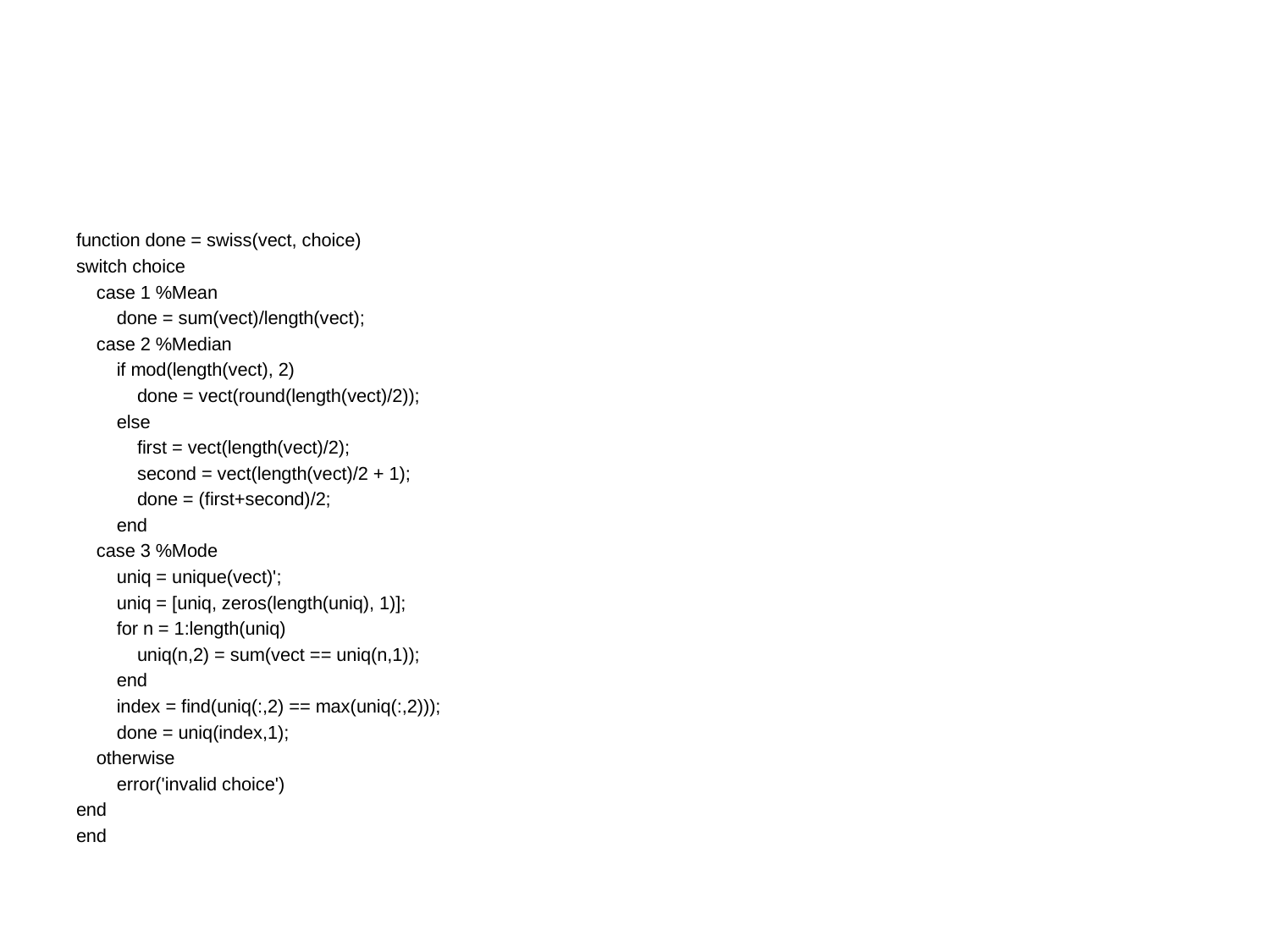

#
function done = swiss(vect, choice)
switch choice
    case 1 %Mean
        done = sum(vect)/length(vect);
    case 2 %Median
        if mod(length(vect), 2)
            done = vect(round(length(vect)/2));
        else
            first = vect(length(vect)/2);
            second = vect(length(vect)/2 + 1);
            done = (first+second)/2;
        end
    case 3 %Mode
        uniq = unique(vect)';
        uniq = [uniq, zeros(length(uniq), 1)];
        for n = 1:length(uniq)
            uniq(n,2) = sum(vect == uniq(n,1));
        end
        index = find(uniq(:,2) == max(uniq(:,2)));
        done = uniq(index,1);
    otherwise
        error('invalid choice')
end
end